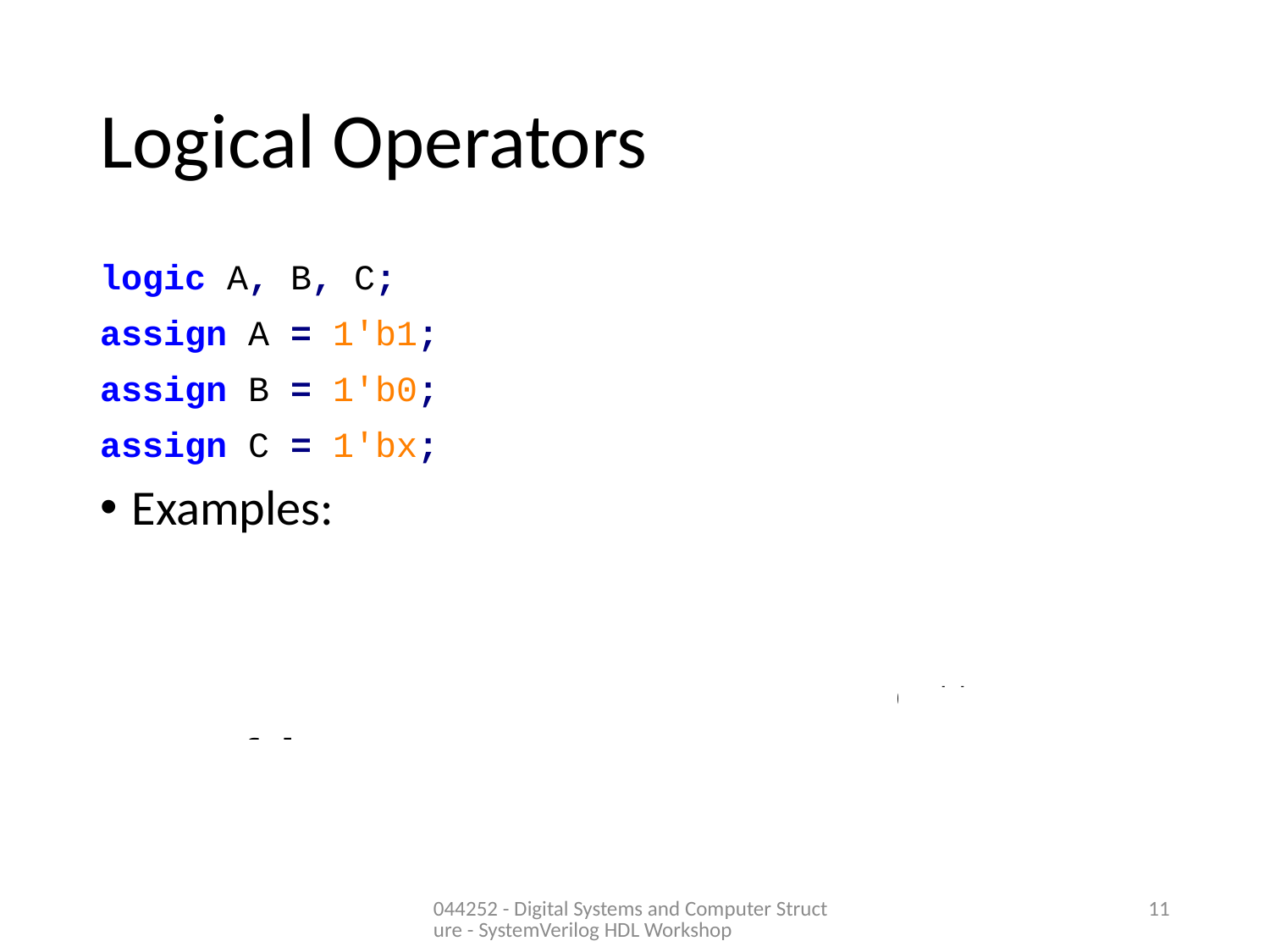

# Logical Operators
logic A, B, C;
assign A = 1'b1;
assign B = 1'b0;
assign C = 1'bx;
Examples:

| false | true && false → | A && B → |
| --- | --- | --- |
| true | true || true → | A || !B → |
| x | x || false → | C || B → |
| false | x && false → | C && B → |

044252 - Digital Systems and Computer Structure - SystemVerilog HDL Workshop
11